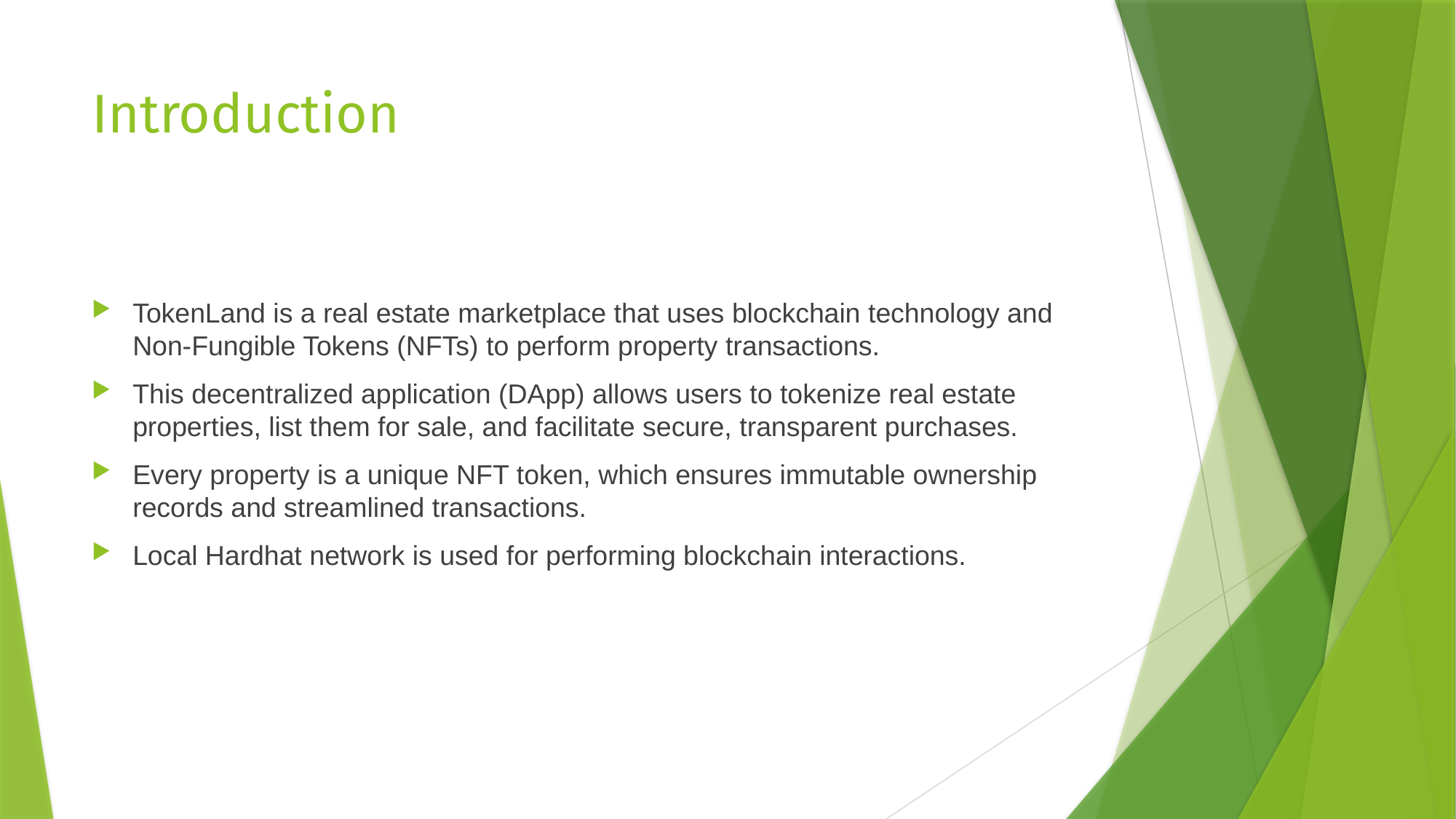

# Introduction
TokenLand is a real estate marketplace that uses blockchain technology and Non-Fungible Tokens (NFTs) to perform property transactions.
This decentralized application (DApp) allows users to tokenize real estate properties, list them for sale, and facilitate secure, transparent purchases.
Every property is a unique NFT token, which ensures immutable ownership records and streamlined transactions.
Local Hardhat network is used for performing blockchain interactions.